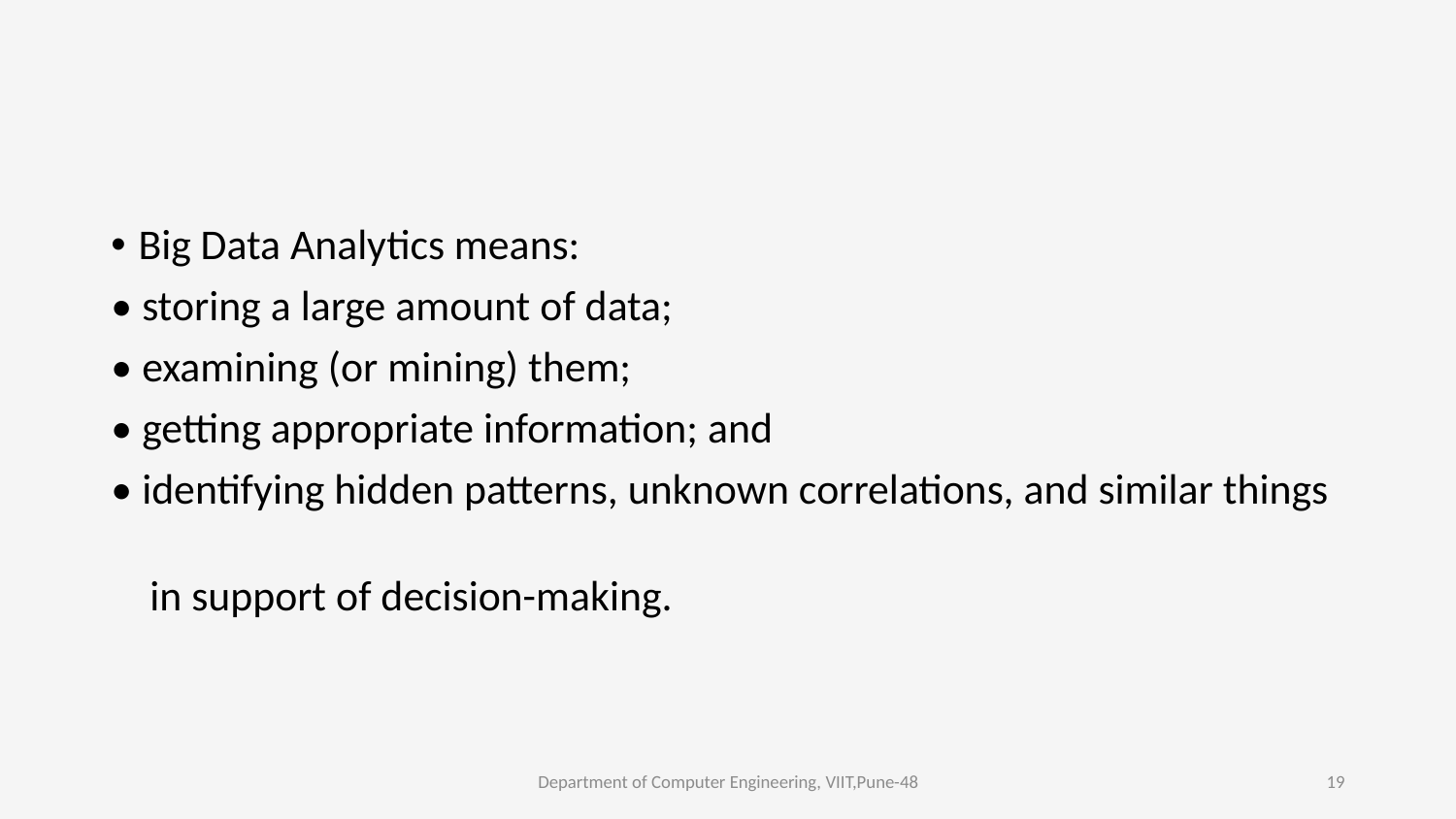

#
Big Data Analytics means:
• storing a large amount of data;
• examining (or mining) them;
• getting appropriate information; and
• identifying hidden patterns, unknown correlations, and similar things
    in support of decision-making.

Department of Computer Engineering, VIIT,Pune-48
19